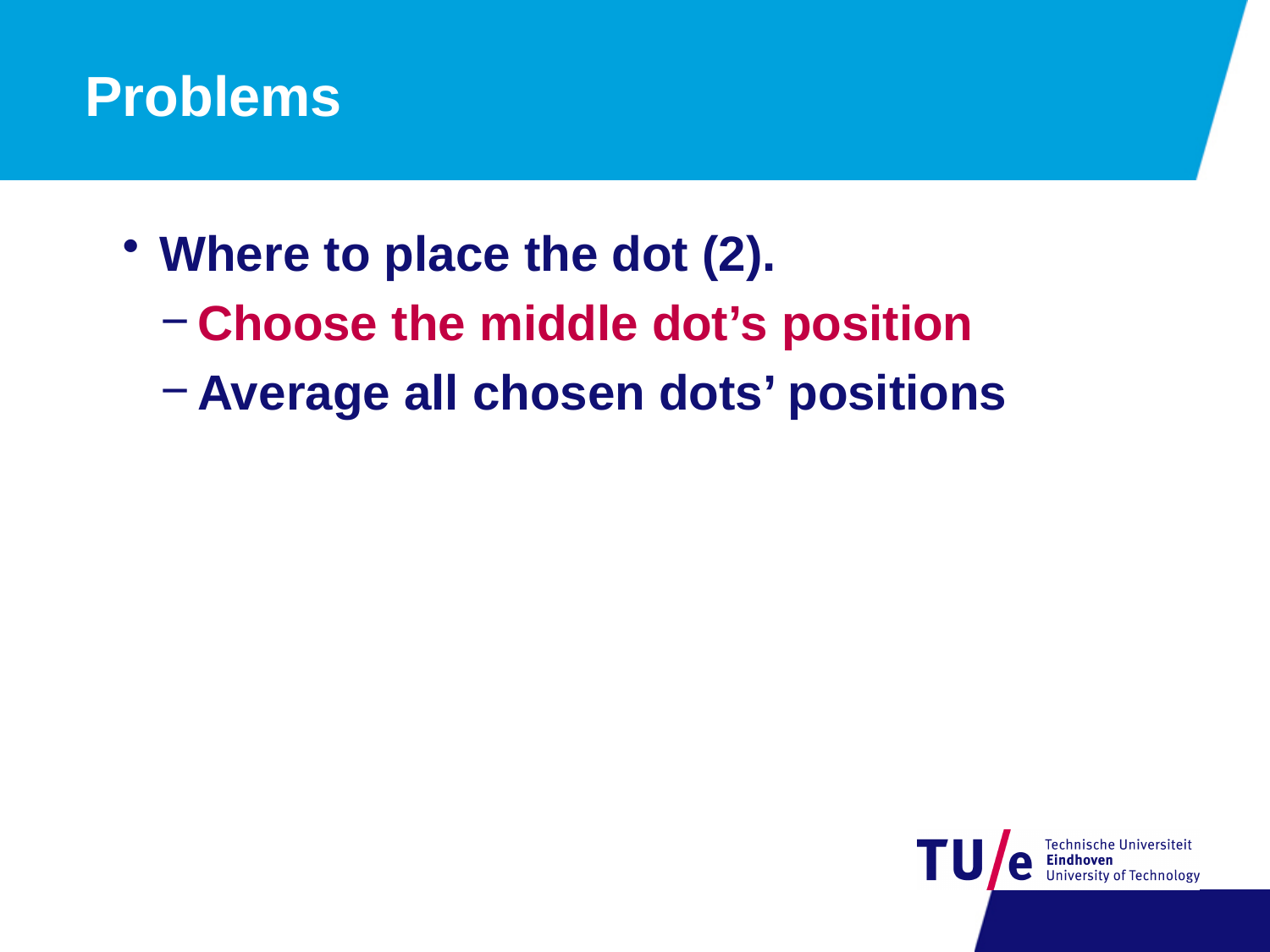

# Problems
Where to place the dot (2).
Choose the middle dot’s position
Average all chosen dots’ positions